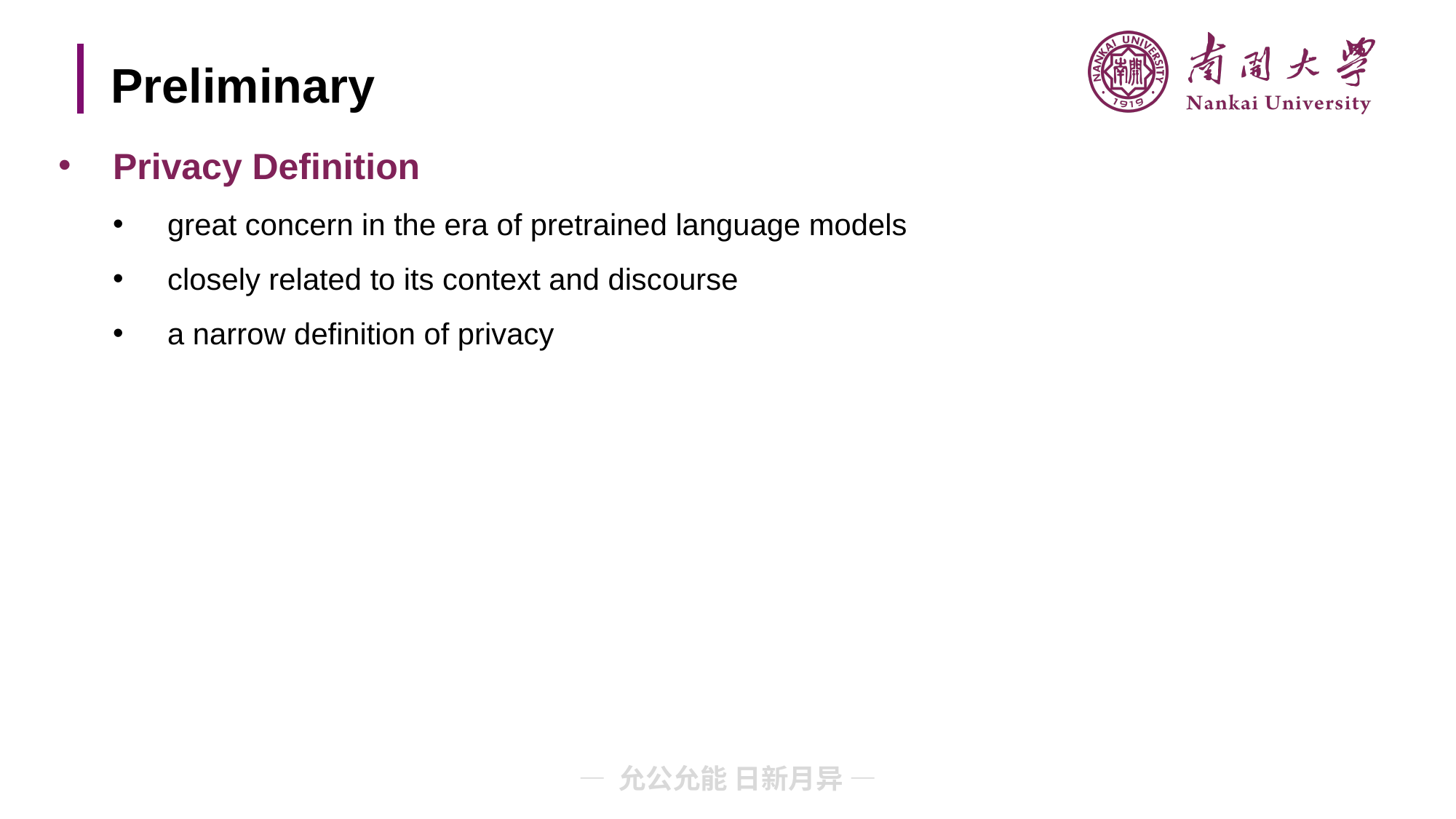

# Preliminary
Privacy Definition
great concern in the era of pretrained language models
closely related to its context and discourse
a narrow definition of privacy